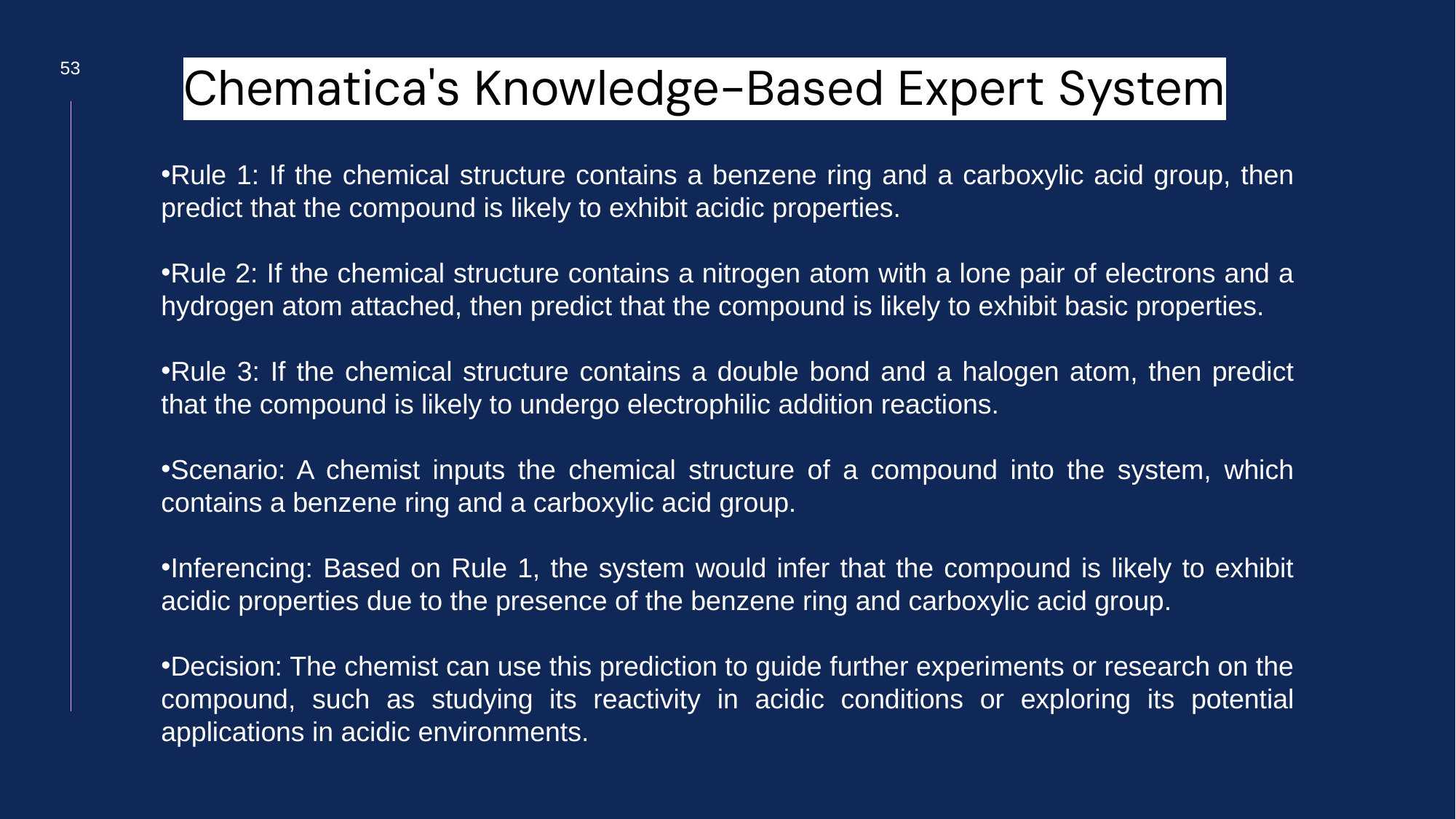

53
Chematica's Knowledge-Based Expert System
Rule 1: If the chemical structure contains a benzene ring and a carboxylic acid group, then predict that the compound is likely to exhibit acidic properties.

Rule 2: If the chemical structure contains a nitrogen atom with a lone pair of electrons and a hydrogen atom attached, then predict that the compound is likely to exhibit basic properties.

Rule 3: If the chemical structure contains a double bond and a halogen atom, then predict that the compound is likely to undergo electrophilic addition reactions.

Scenario: A chemist inputs the chemical structure of a compound into the system, which contains a benzene ring and a carboxylic acid group.

Inferencing: Based on Rule 1, the system would infer that the compound is likely to exhibit acidic properties due to the presence of the benzene ring and carboxylic acid group.

Decision: The chemist can use this prediction to guide further experiments or research on the compound, such as studying its reactivity in acidic conditions or exploring its potential applications in acidic environments.